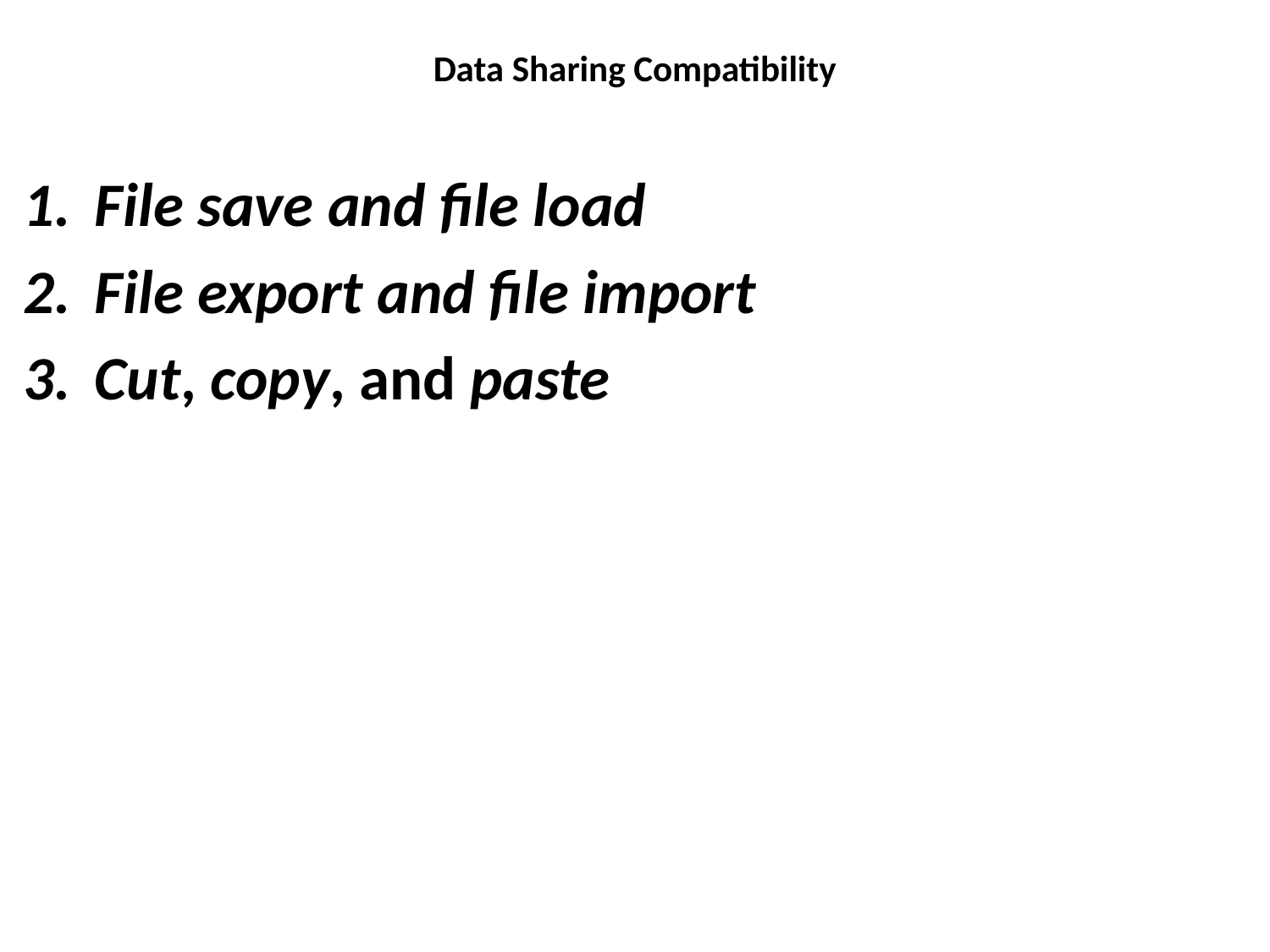

# Data Sharing Compatibility
File save and file load
File export and file import
Cut, copy, and paste